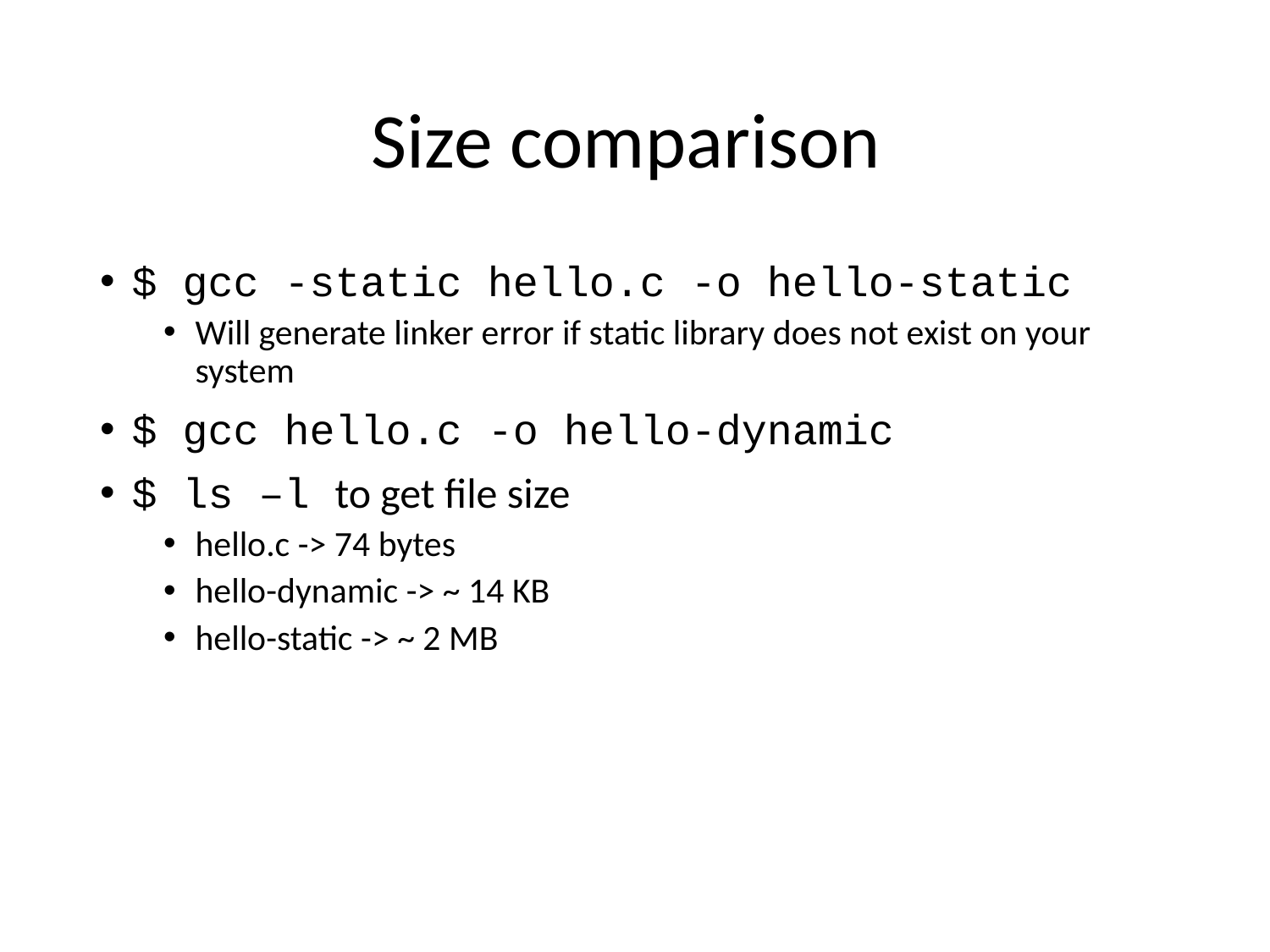

# Size comparison
$ gcc -static hello.c -o hello-static
Will generate linker error if static library does not exist on your system
$ gcc hello.c -o hello-dynamic
$ ls –l to get file size
hello.c -> 74 bytes
hello-dynamic -> ~ 14 KB
hello-static -> ~ 2 MB